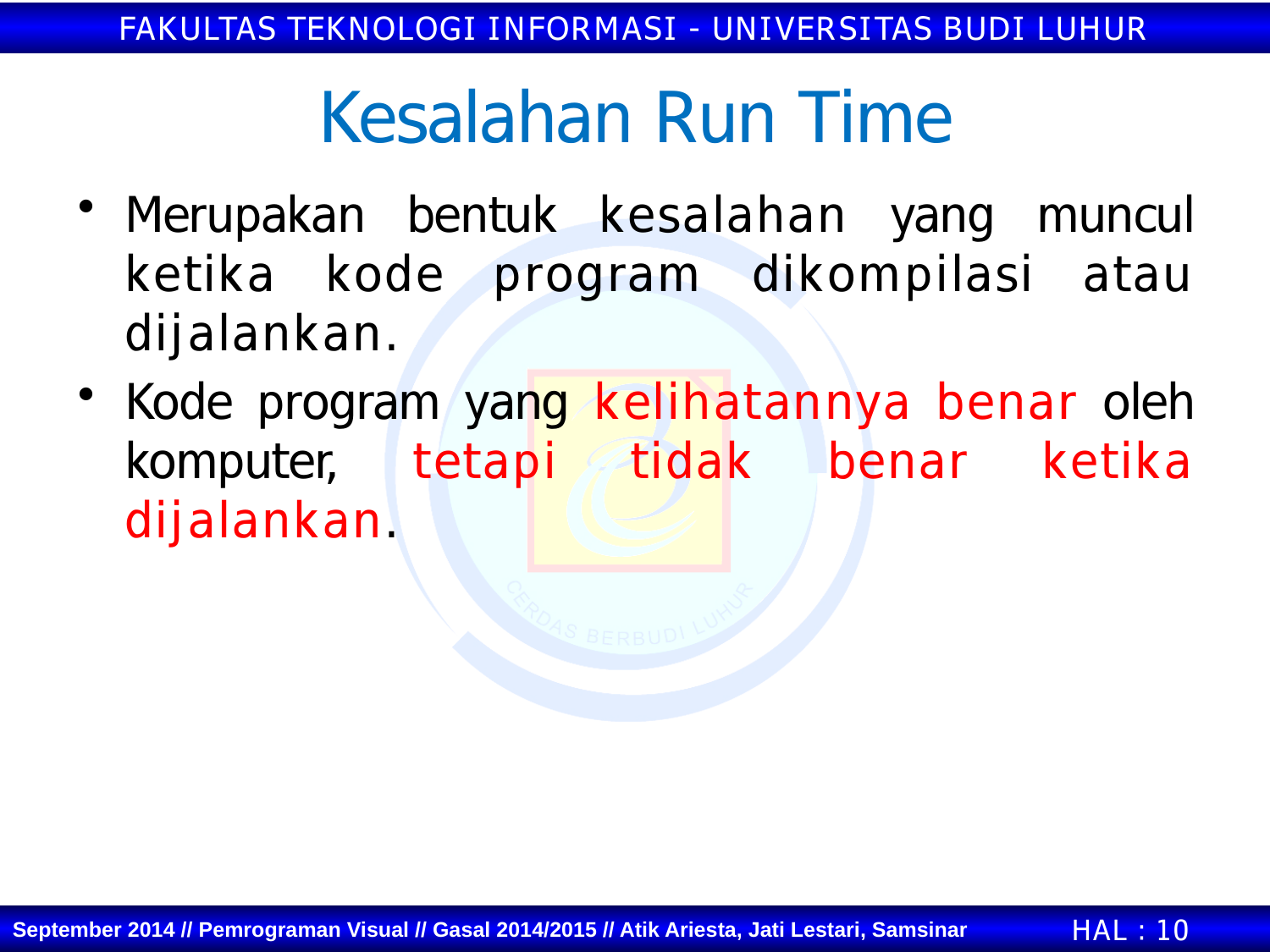

# Kesalahan Run Time
Merupakan bentuk kesalahan yang muncul ketika kode program dikompilasi atau dijalankan.
Kode program yang kelihatannya benar oleh komputer, tetapi tidak benar ketika dijalankan.